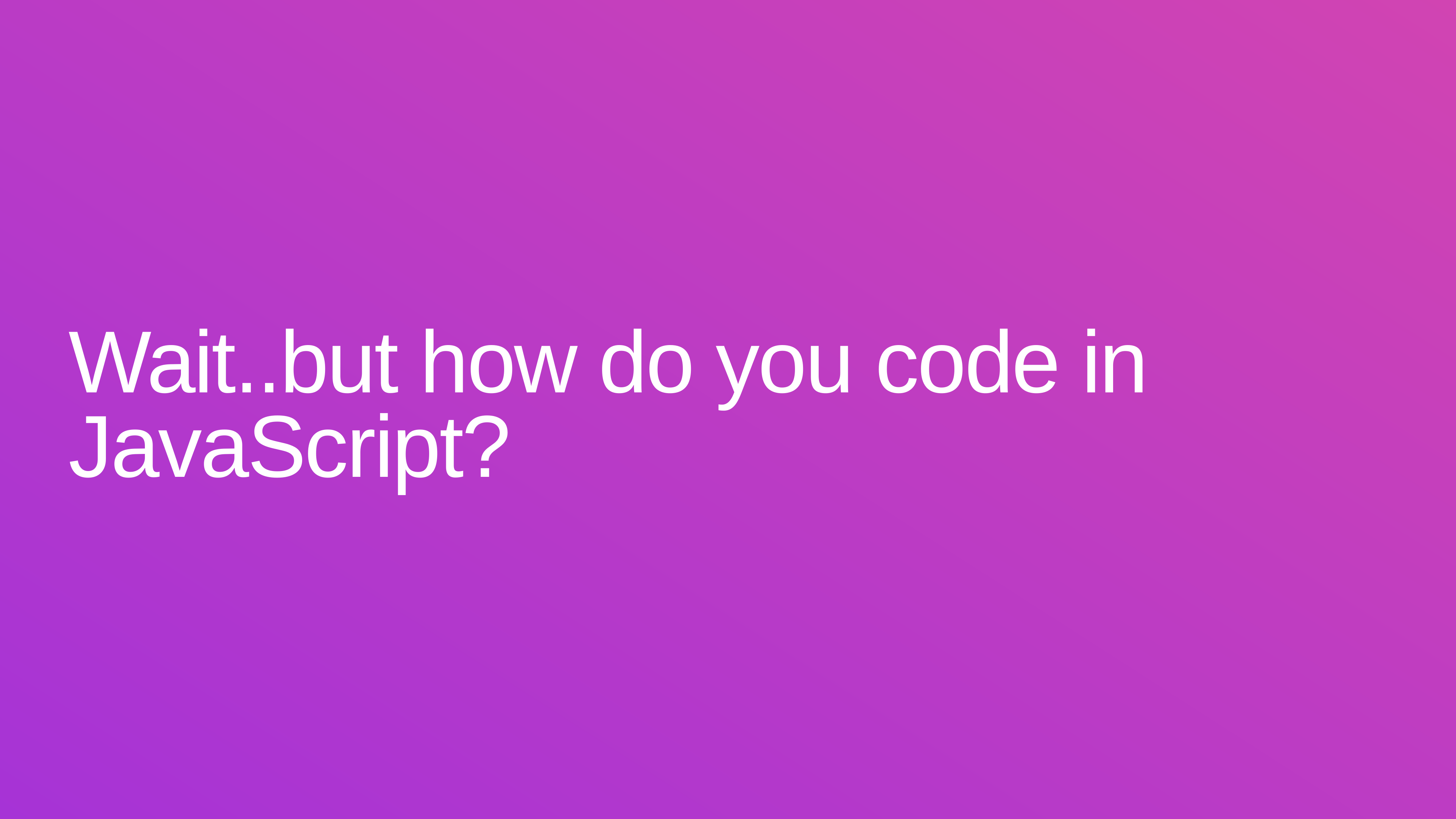

# Wait..but how do you code in JavaScript?